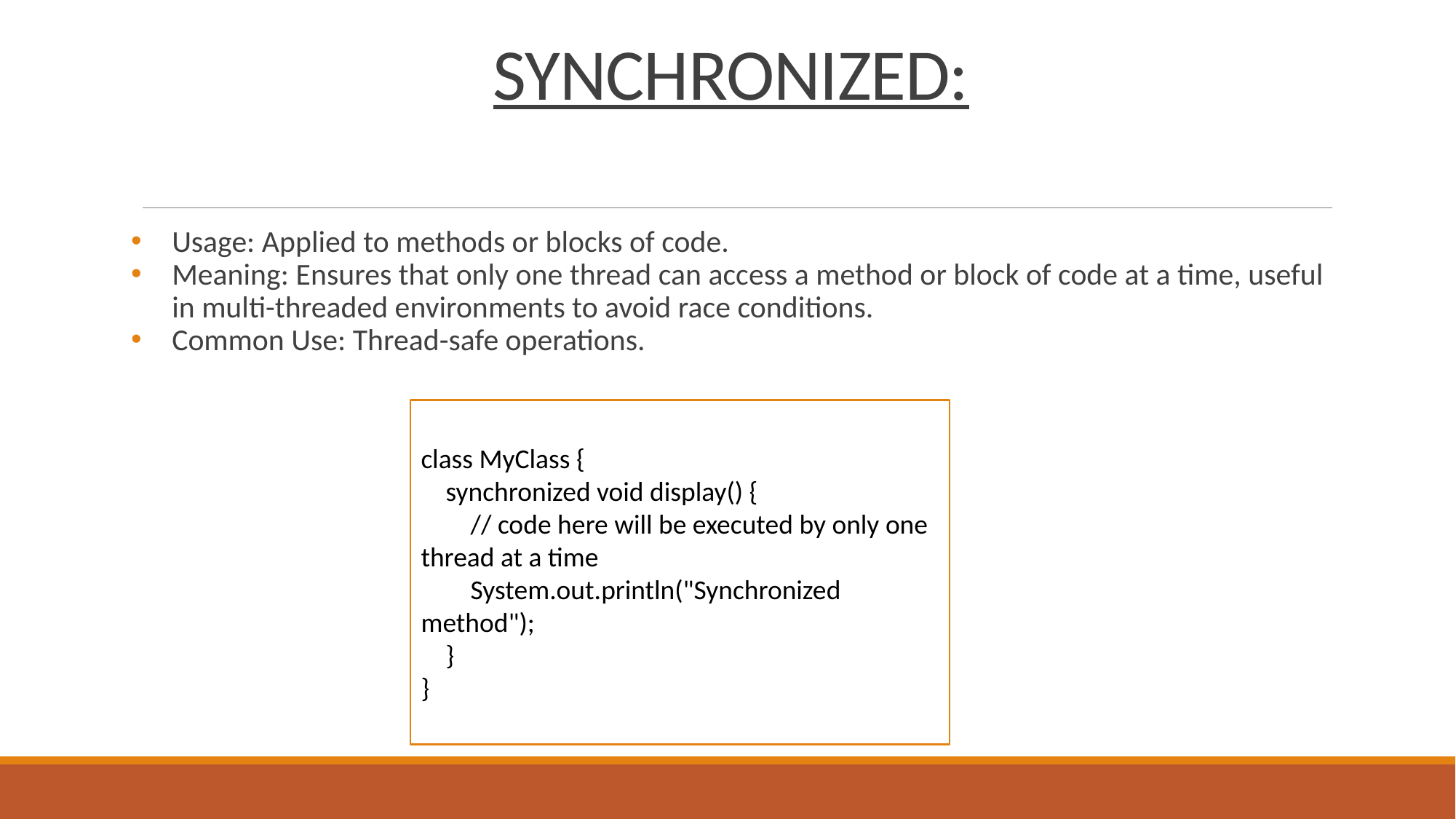

# SYNCHRONIZED:
Usage: Applied to methods or blocks of code.
Meaning: Ensures that only one thread can access a method or block of code at a time, useful in multi-threaded environments to avoid race conditions.
Common Use: Thread-safe operations.

class MyClass {
    synchronized void display() {
        // code here will be executed by only one thread at a time
        System.out.println("Synchronized method");
    }
}